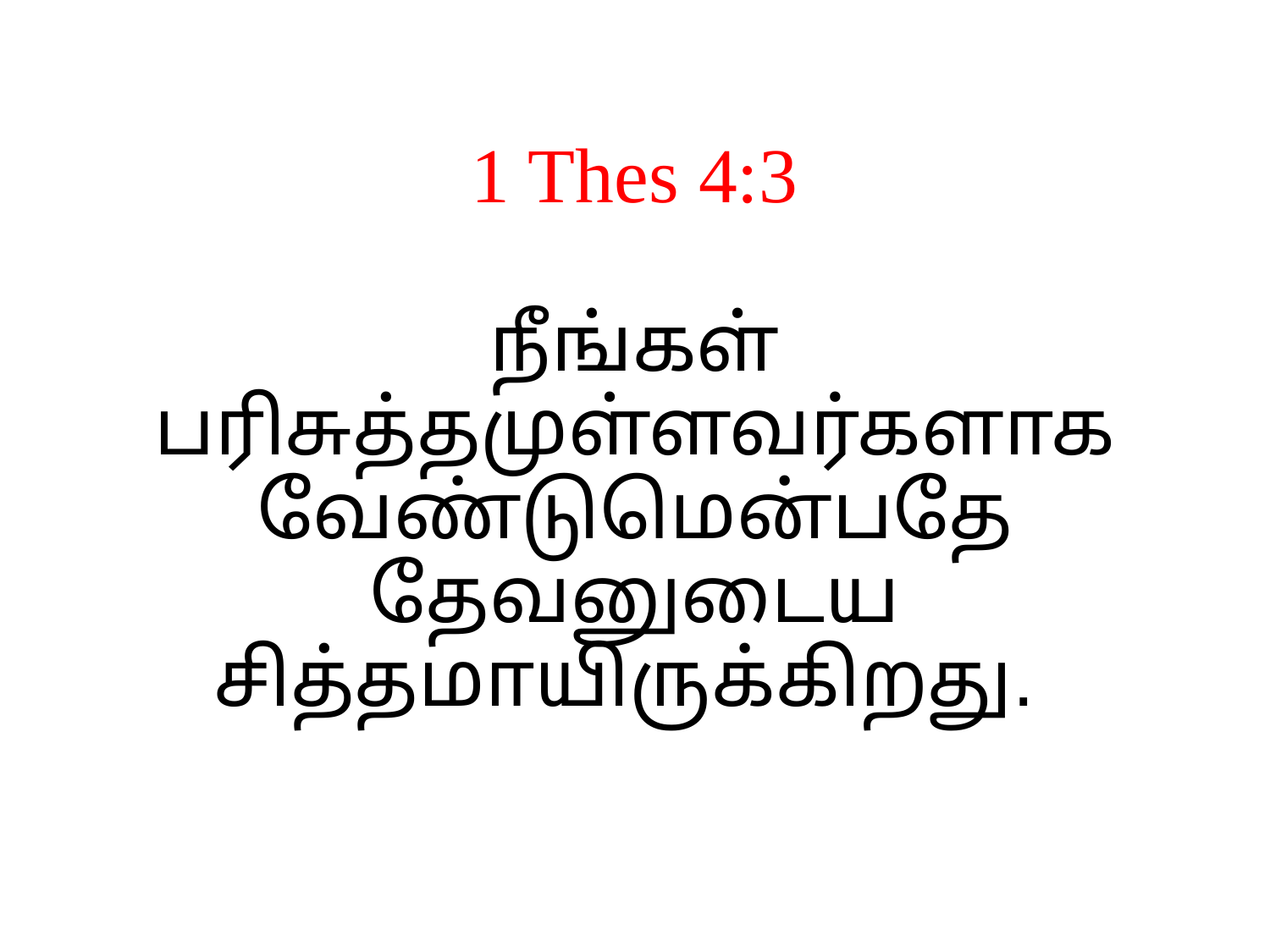

# 1 Thes 4:3 நீங்கள் பரிசுத்தமுள்ளவர்களாக வேண்டுமென்பதே தேவனுடைய சித்தமாயிருக்கிறது.